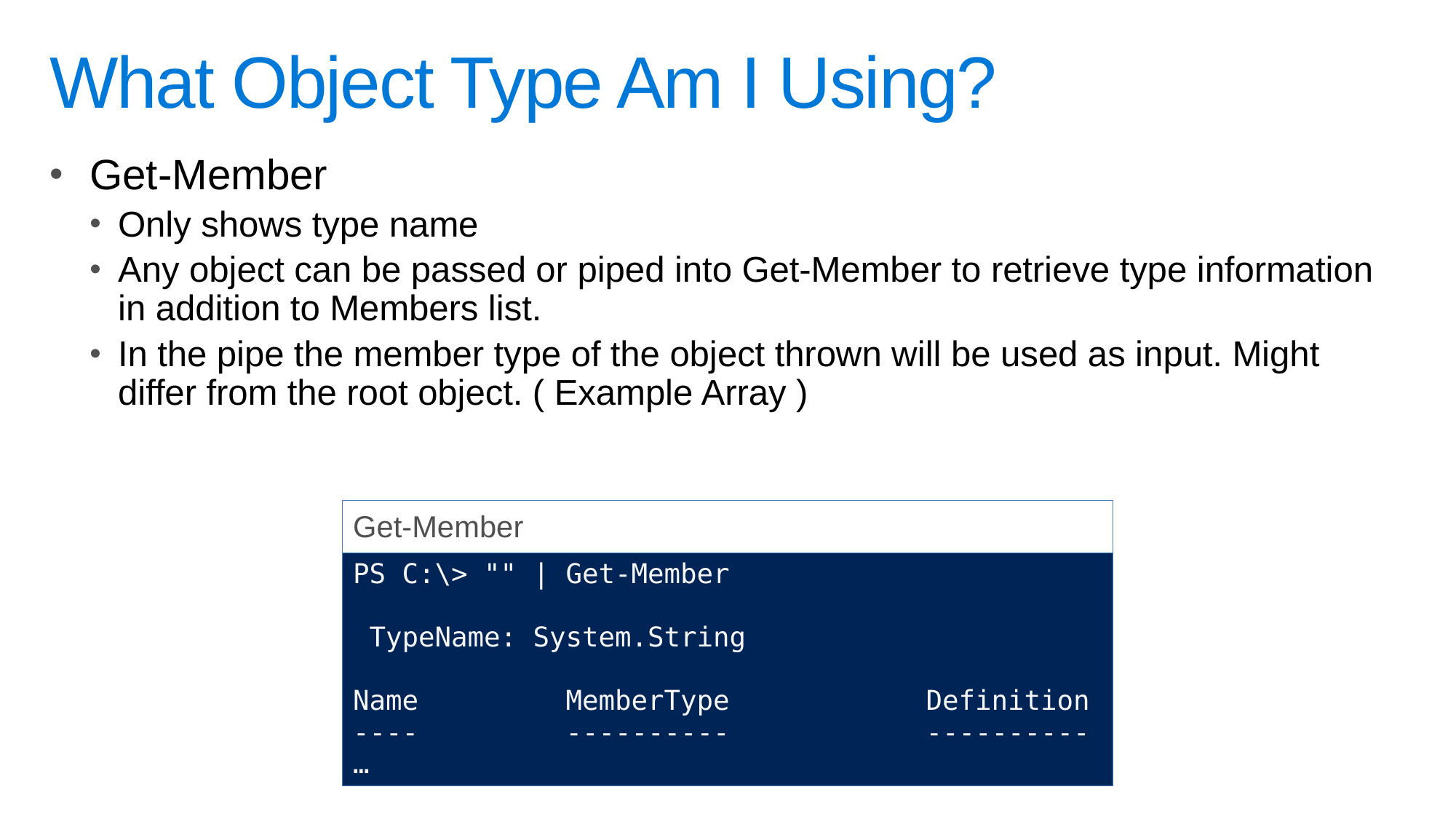

# What Object Type Am I Using?
Get-Member
Only shows type name
Any object can be passed or piped into Get-Member to retrieve type information in addition to Members list.
In the pipe the member type of the object thrown will be used as input. Might differ from the root object. ( Example Array )
| Get-Member |
| --- |
| PS C:\> "" | Get-Member TypeName: System.String Name MemberType Definition ---- ---------- ---------- … |